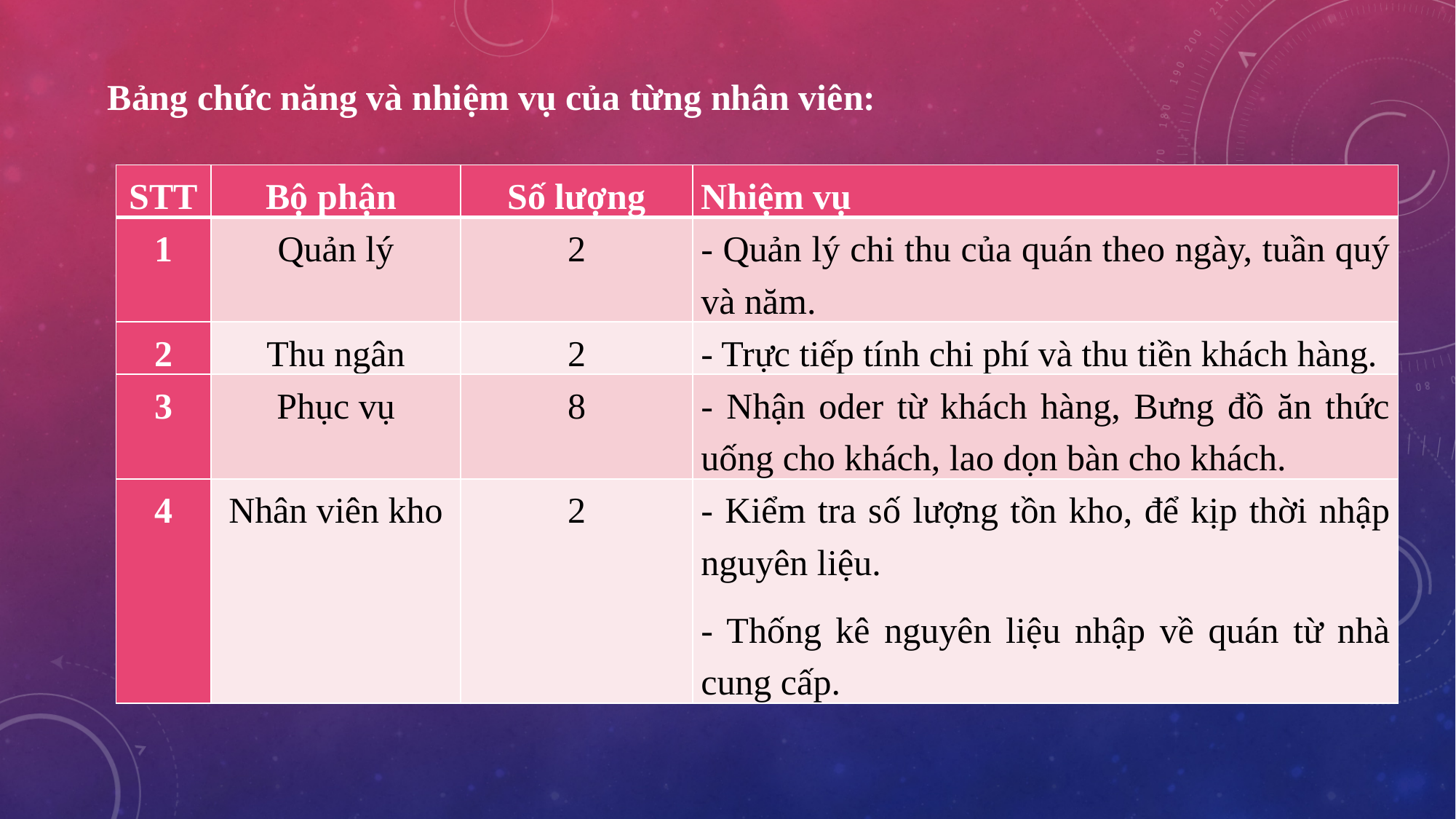

Bảng chức năng và nhiệm vụ của từng nhân viên:
| STT | Bộ phận | Số lượng | Nhiệm vụ |
| --- | --- | --- | --- |
| 1 | Quản lý | 2 | - Quản lý chi thu của quán theo ngày, tuần quý và năm. |
| 2 | Thu ngân | 2 | - Trực tiếp tính chi phí và thu tiền khách hàng. |
| 3 | Phục vụ | 8 | - Nhận oder từ khách hàng, Bưng đồ ăn thức uống cho khách, lao dọn bàn cho khách. |
| 4 | Nhân viên kho | 2 | - Kiểm tra số lượng tồn kho, để kịp thời nhập nguyên liệu. - Thống kê nguyên liệu nhập về quán từ nhà cung cấp. |